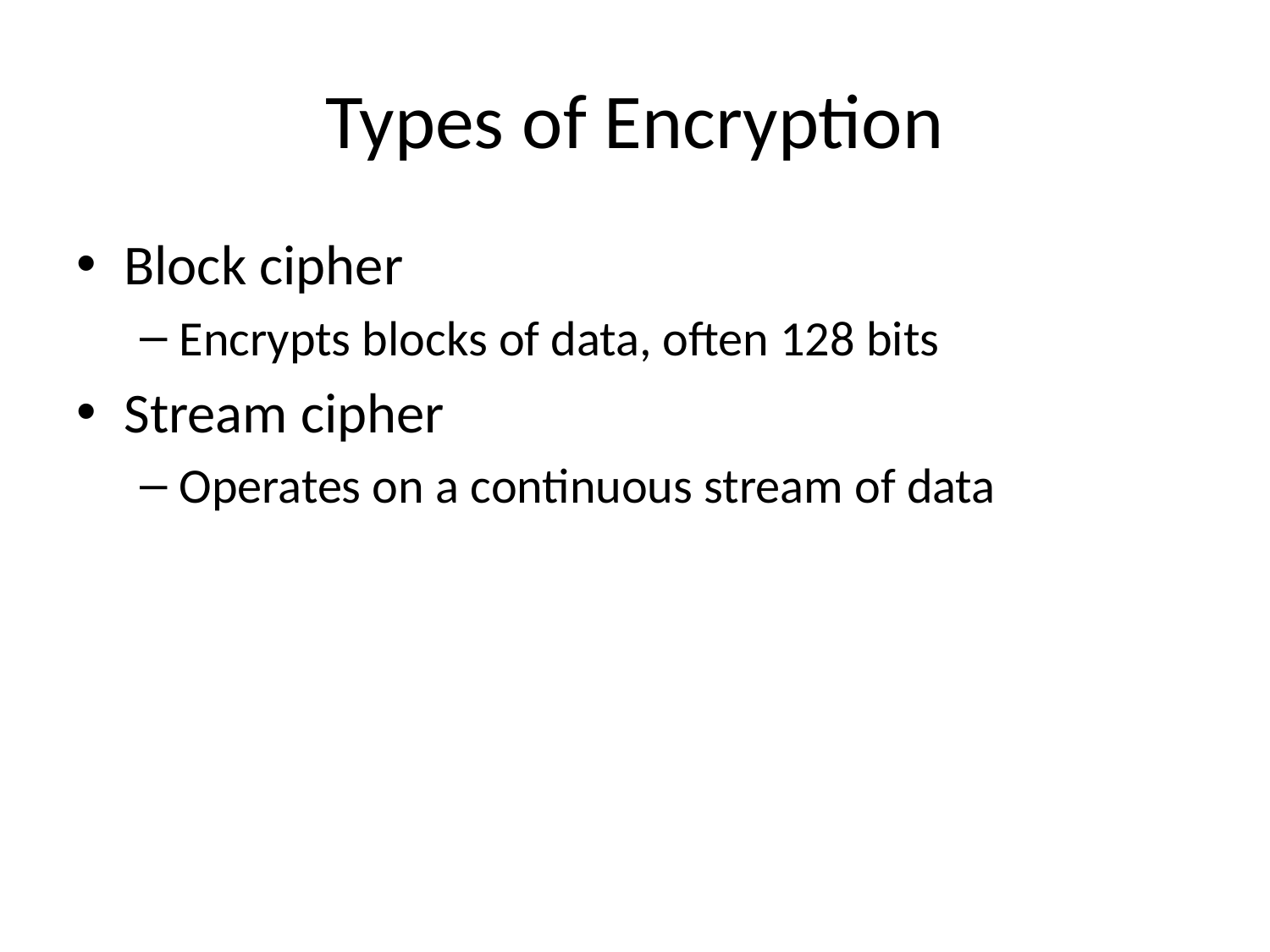

# Types of Encryption
Block cipher
Encrypts blocks of data, often 128 bits
Stream cipher
Operates on a continuous stream of data